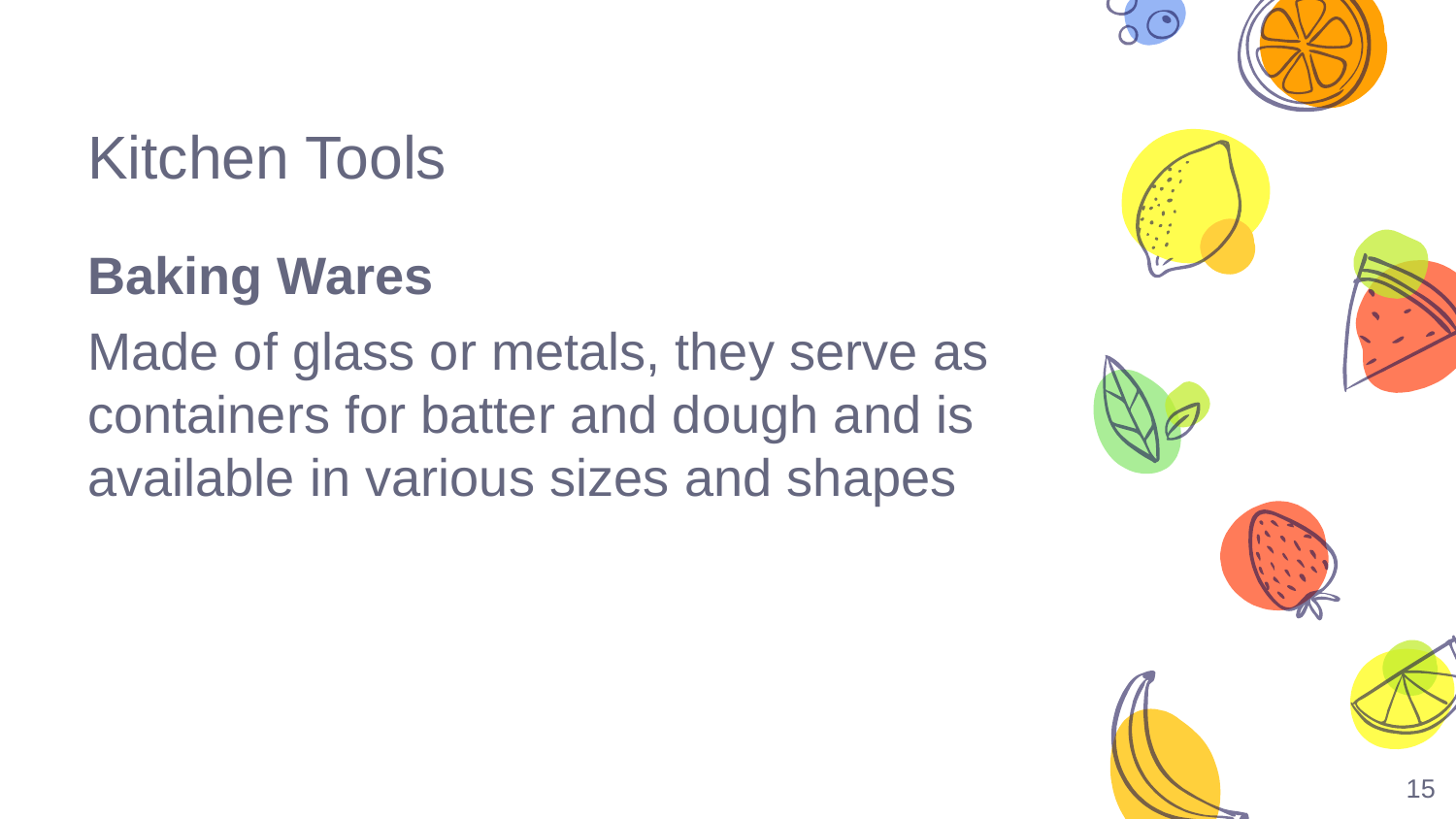

# Kitchen Tools
Baking Wares
Made of glass or metals, they serve as containers for batter and dough and is available in various sizes and shapes
15